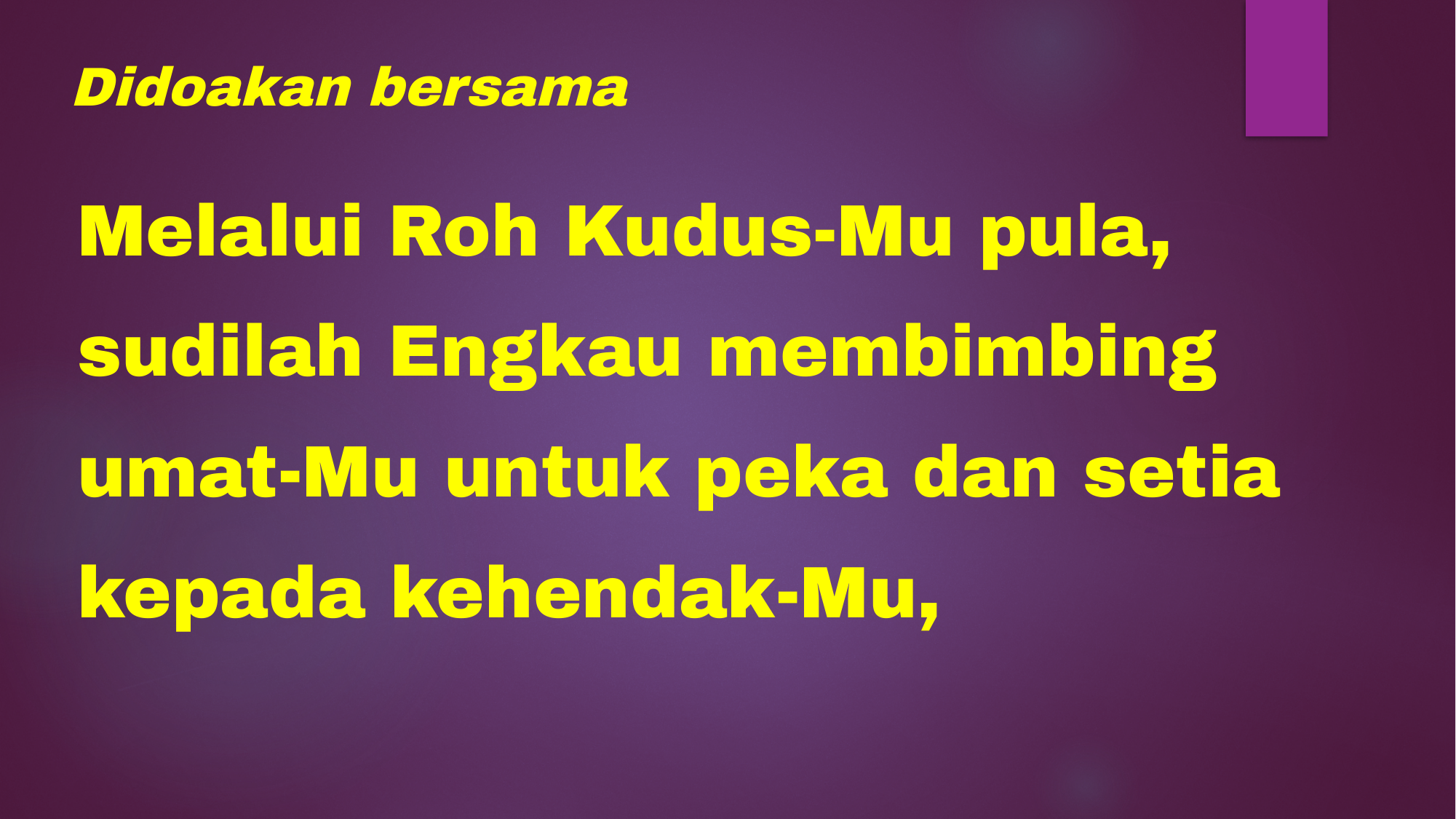

# Didoakan bersama
Melalui Roh Kudus-Mu pula,
sudilah Engkau membimbing
umat-Mu untuk peka dan setia
kepada kehendak-Mu,